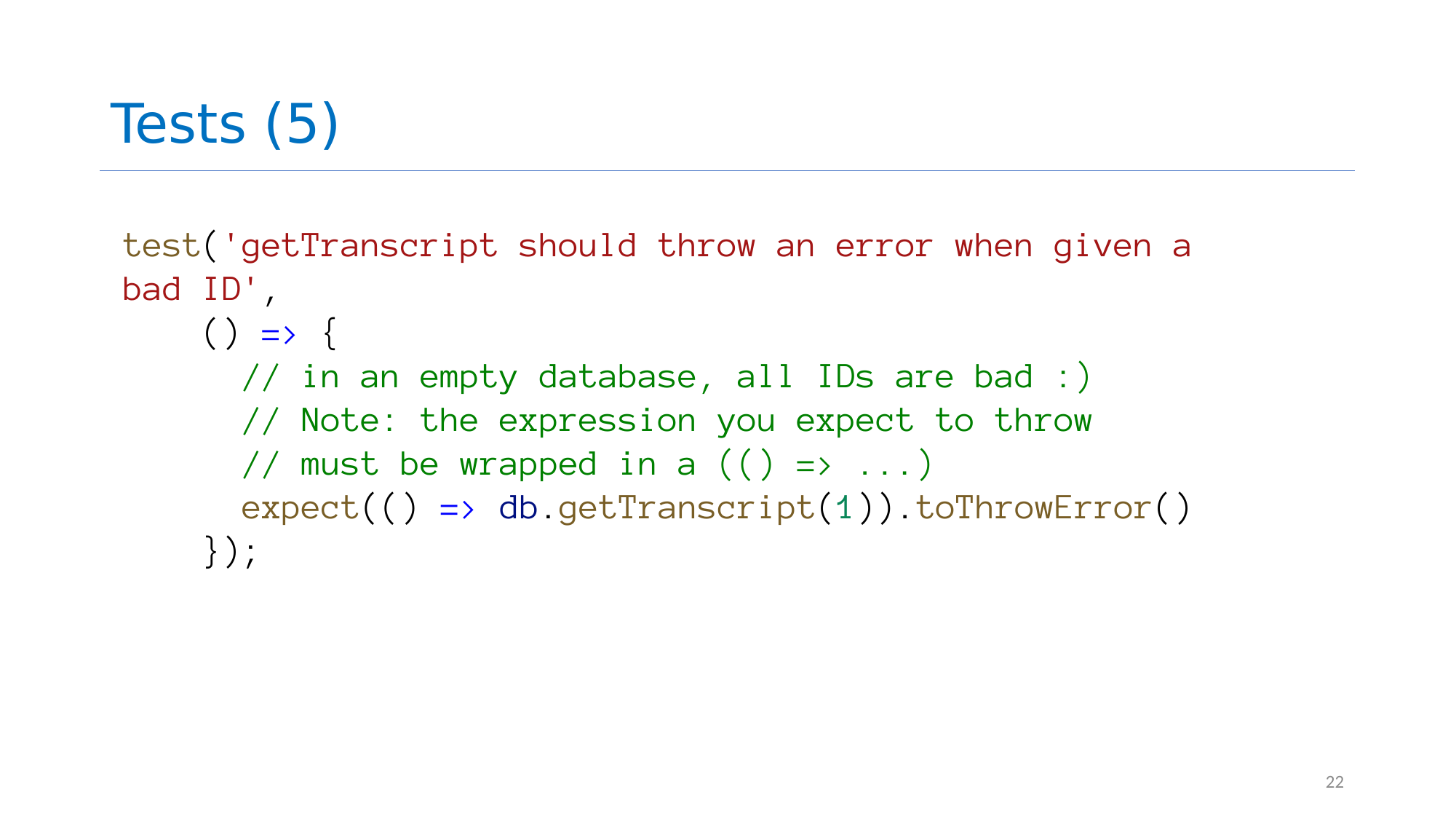

# Tests (5)
test('getTranscript should throw an error when given a bad ID',
    () => {
      // in an empty database, all IDs are bad :)
      // Note: the expression you expect to throw
      // must be wrapped in a (() => ...)
      expect(() => db.getTranscript(1)).toThrowError()
    });
22